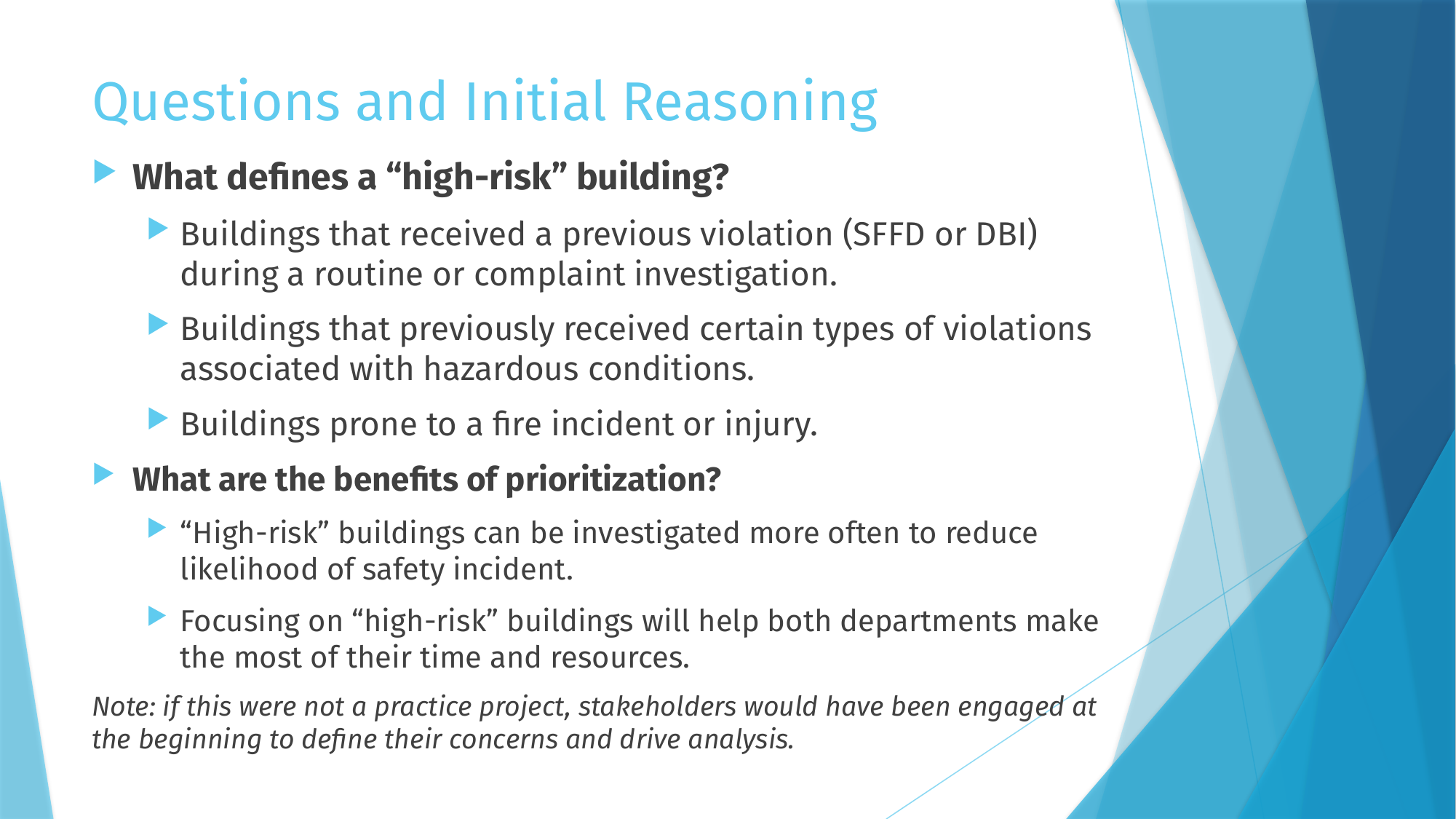

# Questions and Initial Reasoning
What defines a “high-risk” building?
Buildings that received a previous violation (SFFD or DBI) during a routine or complaint investigation.
Buildings that previously received certain types of violations associated with hazardous conditions.
Buildings prone to a fire incident or injury.
What are the benefits of prioritization?
“High-risk” buildings can be investigated more often to reduce likelihood of safety incident.
Focusing on “high-risk” buildings will help both departments make the most of their time and resources.
Note: if this were not a practice project, stakeholders would have been engaged at the beginning to define their concerns and drive analysis.